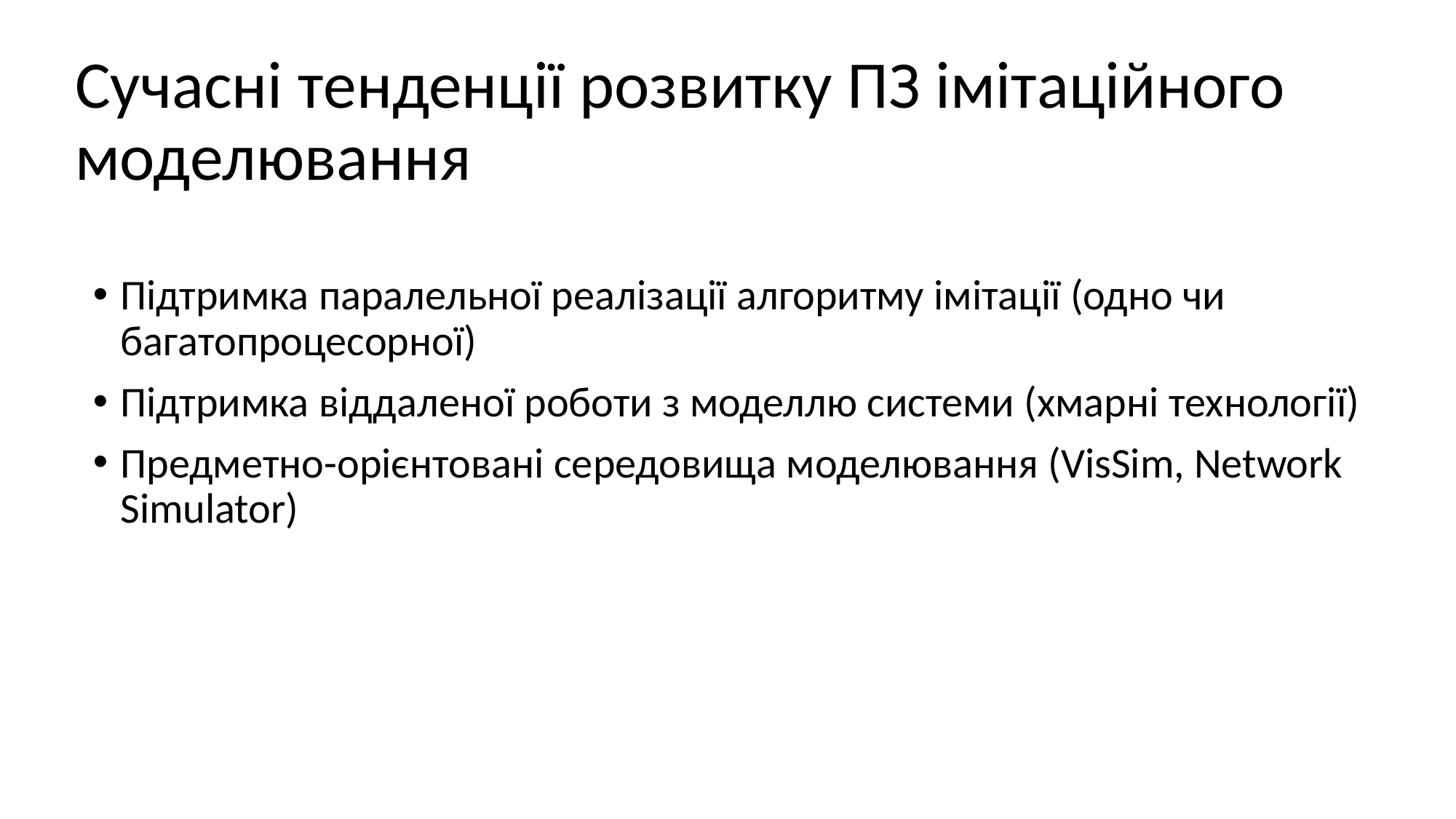

# Сучасні тенденції розвитку ПЗ імітаційного моделювання
Підтримка паралельної реалізації алгоритму імітації (одно чи багатопроцесорної)
Підтримка віддаленої роботи з моделлю системи (хмарні технології)
Предметно-орієнтовані середовища моделювання (VisSim, Network Simulator)